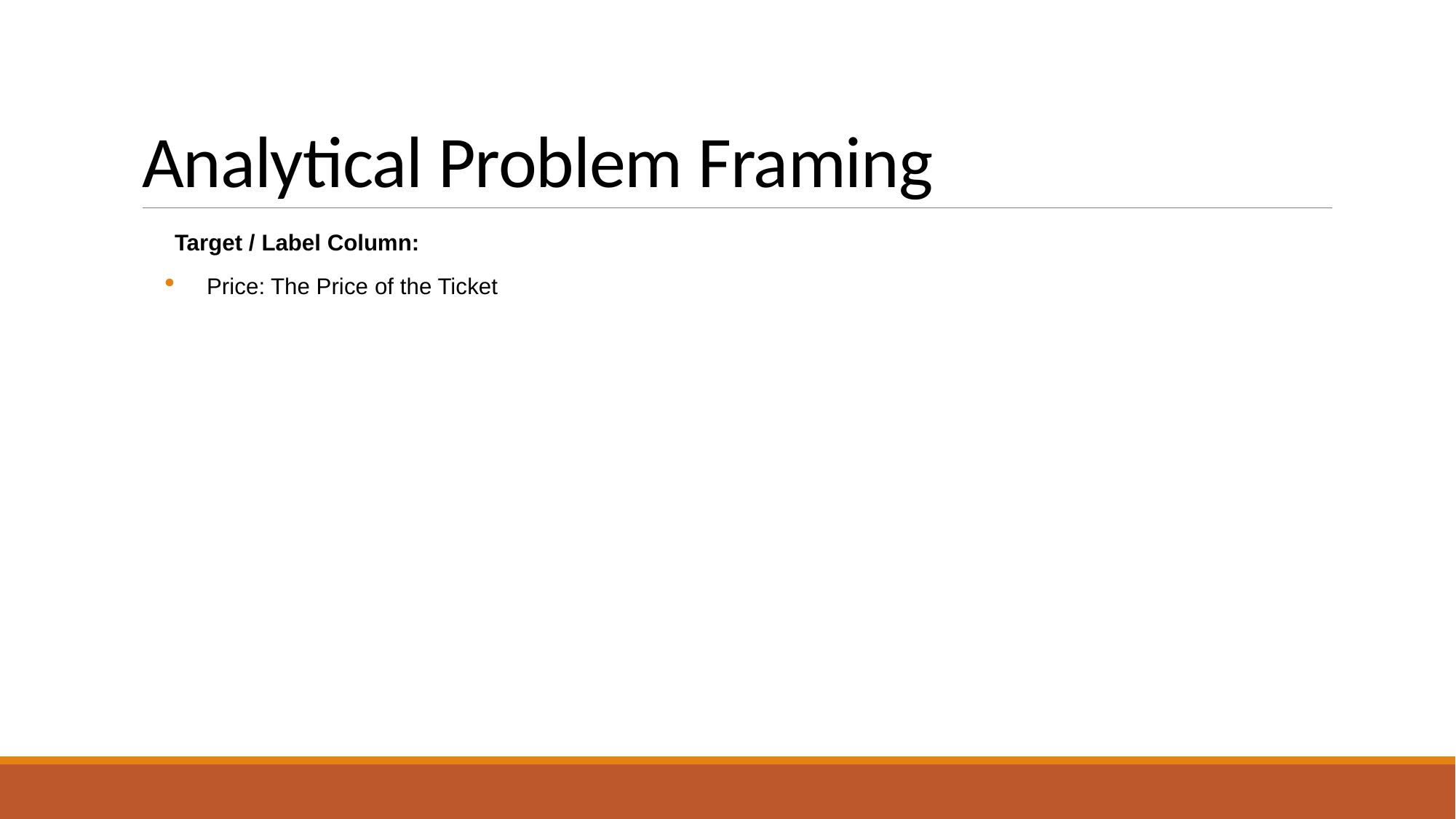

# Analytical Problem Framing
Target / Label Column:
Price: The Price of the Ticket